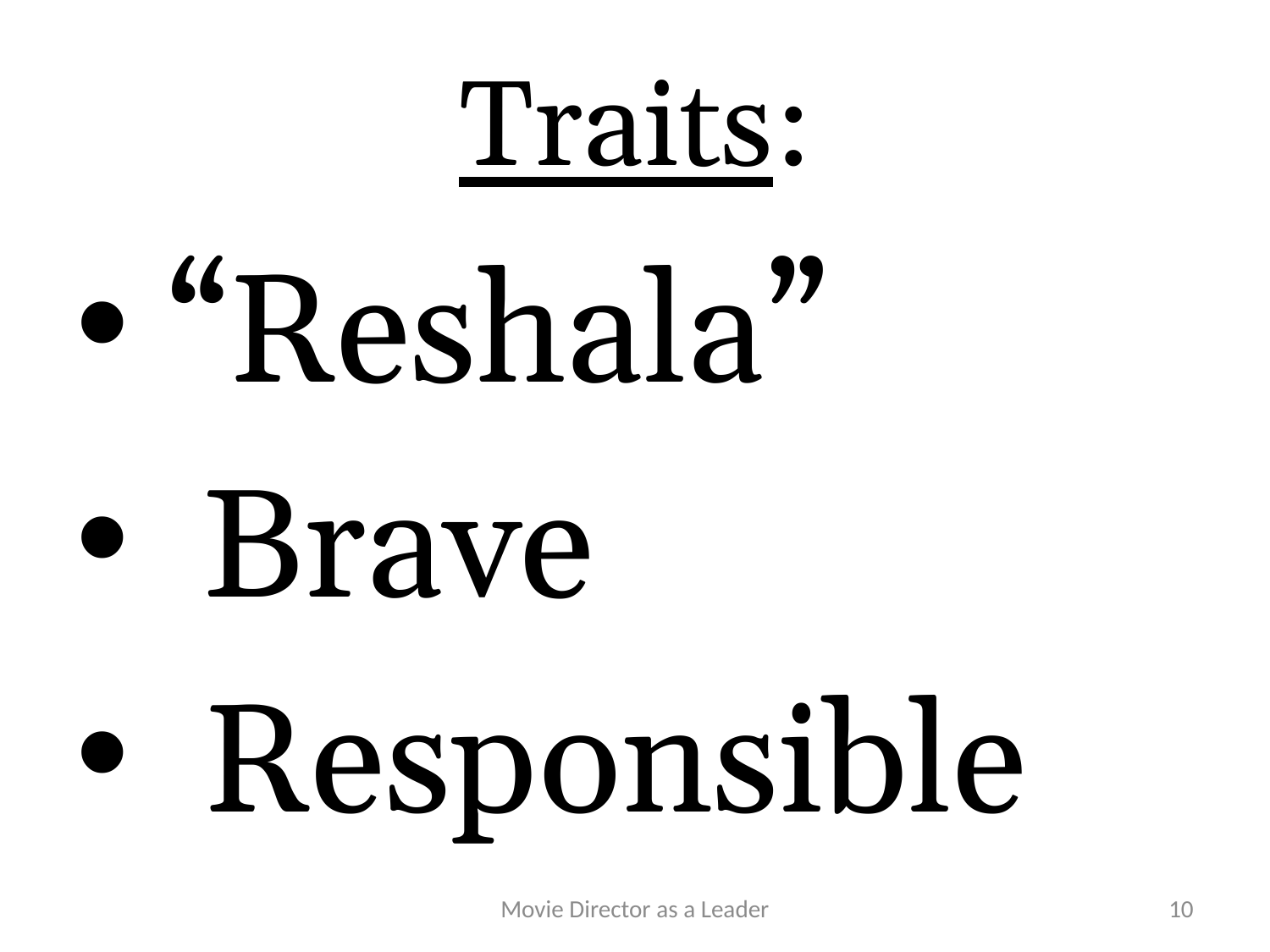

# Traits:
 “Reshala”
  Brave
  Responsible
Movie Director as a Leader
10